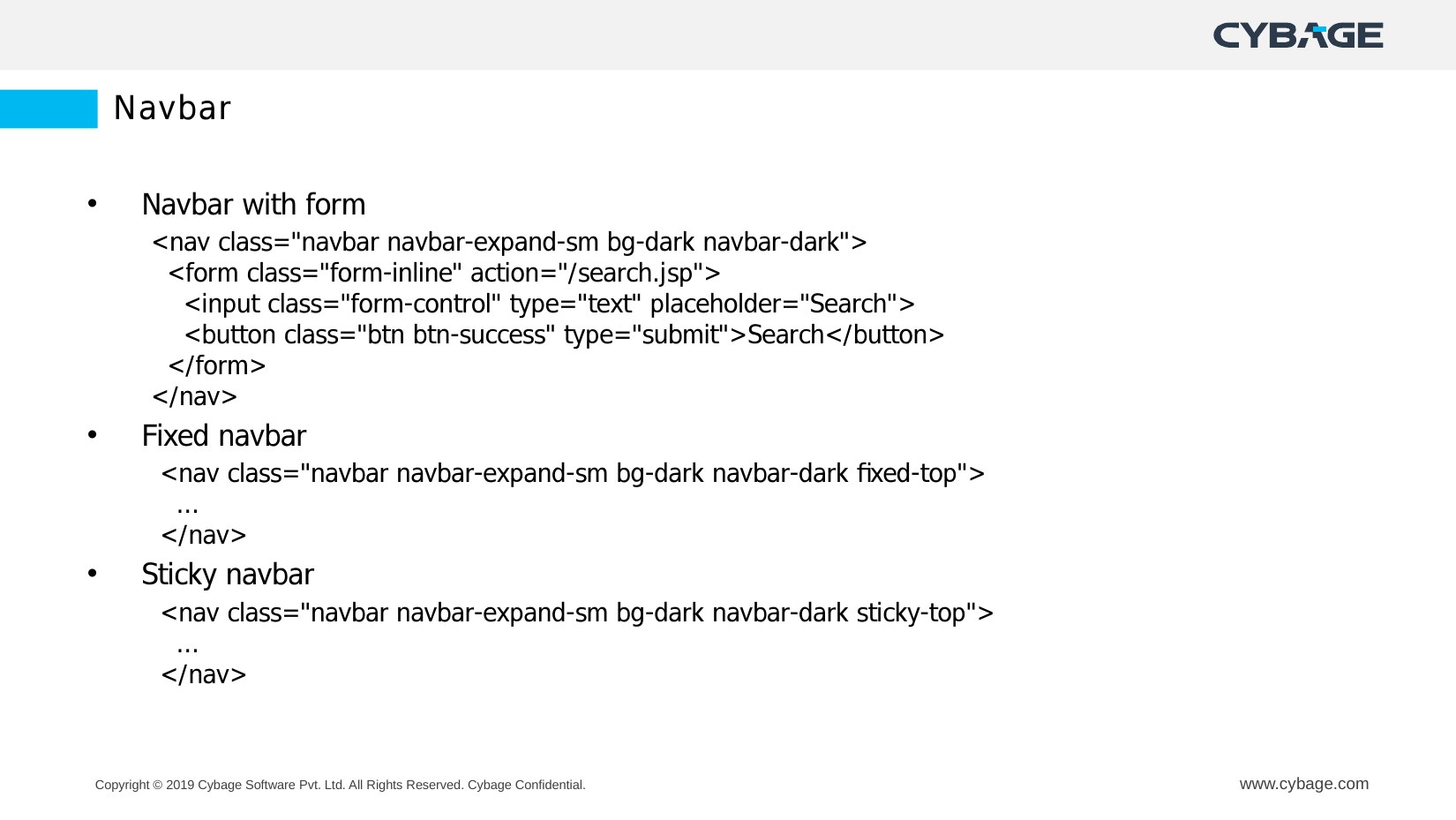

# Navbar
Navbar with form
<nav class="navbar navbar-expand-sm bg-dark navbar-dark">
  <form class="form-inline" action="/search.jsp">
    <input class="form-control" type="text" placeholder="Search">
    <button class="btn btn-success" type="submit">Search</button>
  </form>
</nav>
Fixed navbar
<nav class="navbar navbar-expand-sm bg-dark navbar-dark fixed-top">
  ...
</nav>
Sticky navbar
<nav class="navbar navbar-expand-sm bg-dark navbar-dark sticky-top">
  ...
</nav>